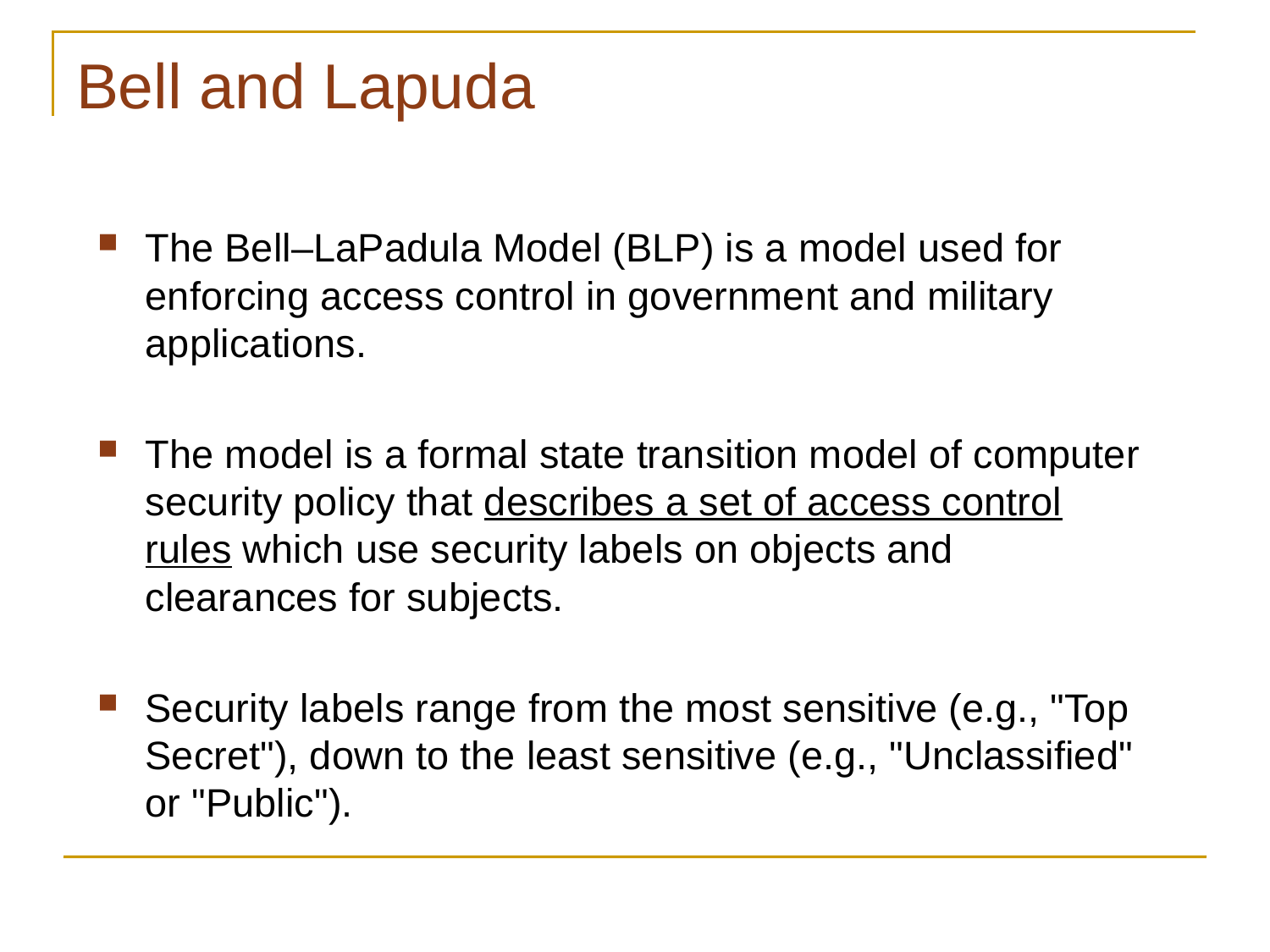

# Bell and Lapuda
The Bell–LaPadula Model (BLP) is a model used for enforcing access control in government and military applications.

The model is a formal state transition model of computer security policy that describes a set of access control rules which use security labels on objects and clearances for subjects.

Security labels range from the most sensitive (e.g., "Top Secret"), down to the least sensitive (e.g., "Unclassified" or "Public").